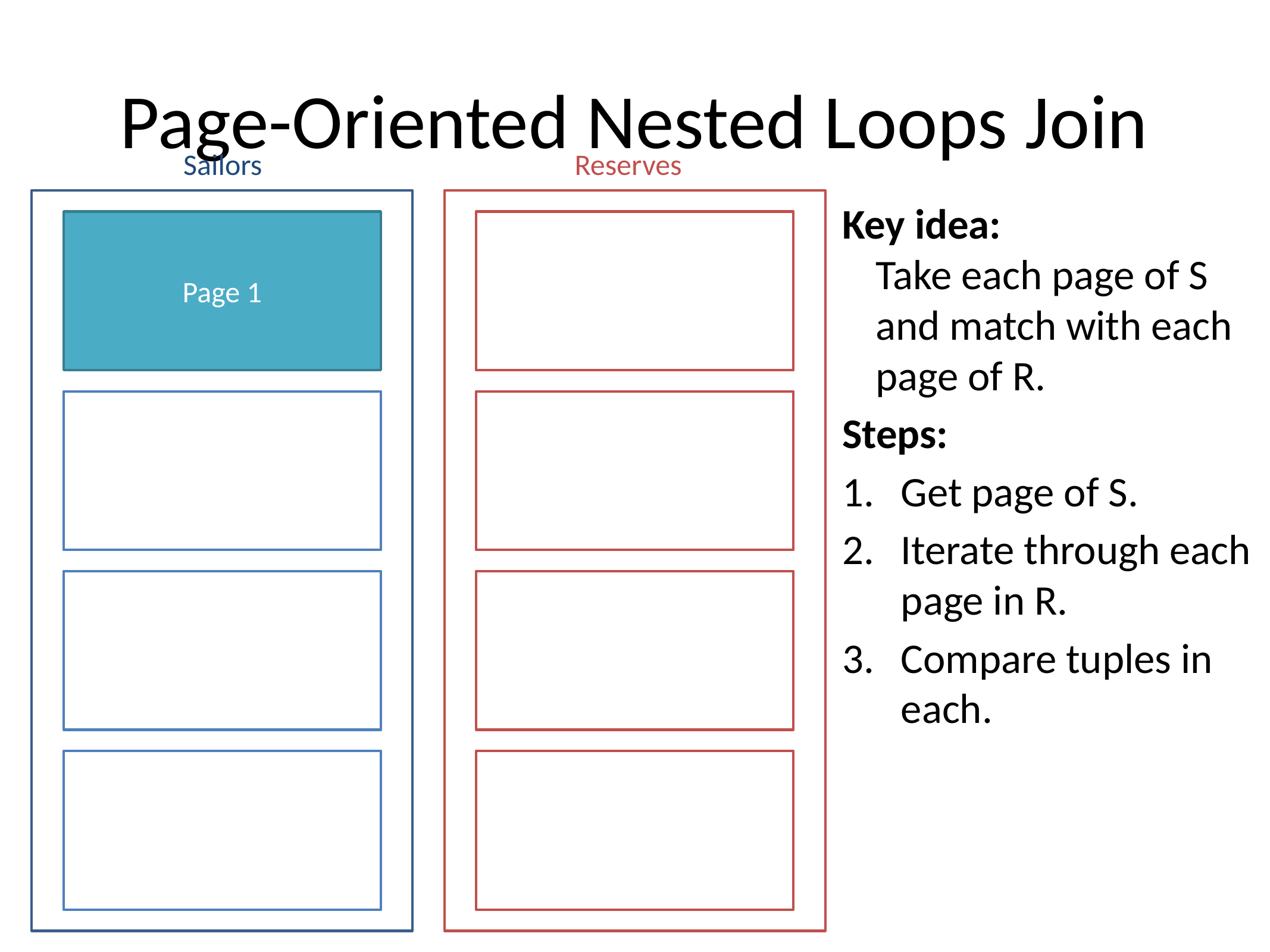

# Page-Oriented Nested Loops Join
Sailors
Reserves

Key idea:
Take each page of S and match with each page of R.
Steps:
Get page of S.
Iterate through each page in R.
Compare tuples in each.

Page 1